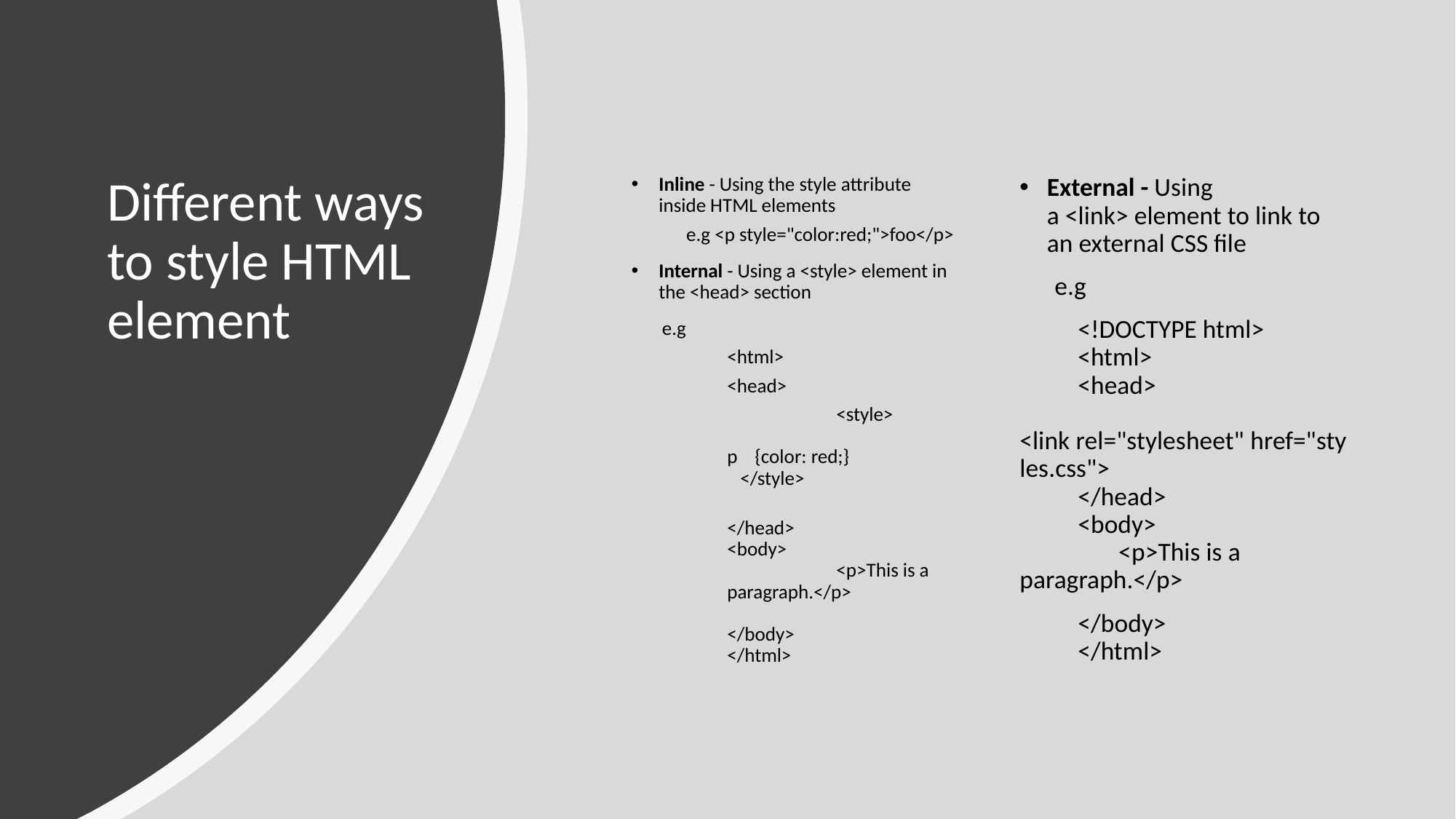

# Different ways to style HTML element
Inline - Using the style attribute inside HTML elements
e.g <p style="color:red;">foo</p>
Internal - Using a <style> element in the <head> section
       e.g
<html>
<head>
	<style>
	     p    {color: red;}
   </style>
</head>
<body>
	<p>This is a paragraph.</p>
</body>
</html>

External - Using a <link> element to link to an external CSS file
      e.g
          <!DOCTYPE html>
          <html>
          <head>
                <link rel="stylesheet" href="styles.css">
          </head>
          <body>
                 <p>This is a paragraph.</p>
          </body>
          </html>